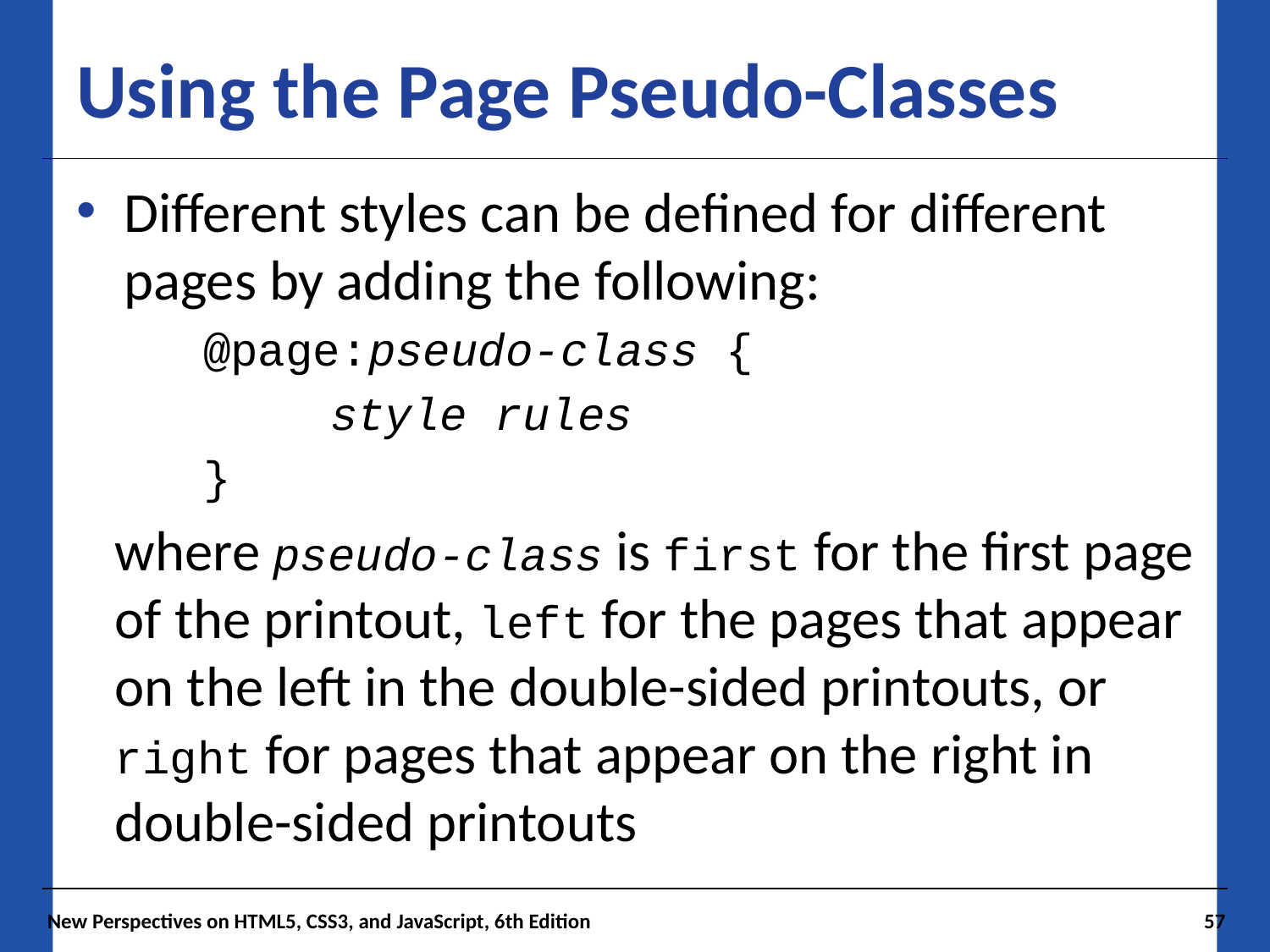

# Using the Page Pseudo-Classes
Different styles can be defined for different pages by adding the following:
@page:pseudo-class {
	style rules
}
where pseudo-class is first for the first page of the printout, left for the pages that appear on the left in the double-sided printouts, or right for pages that appear on the right in double-sided printouts
New Perspectives on HTML5, CSS3, and JavaScript, 6th Edition
57